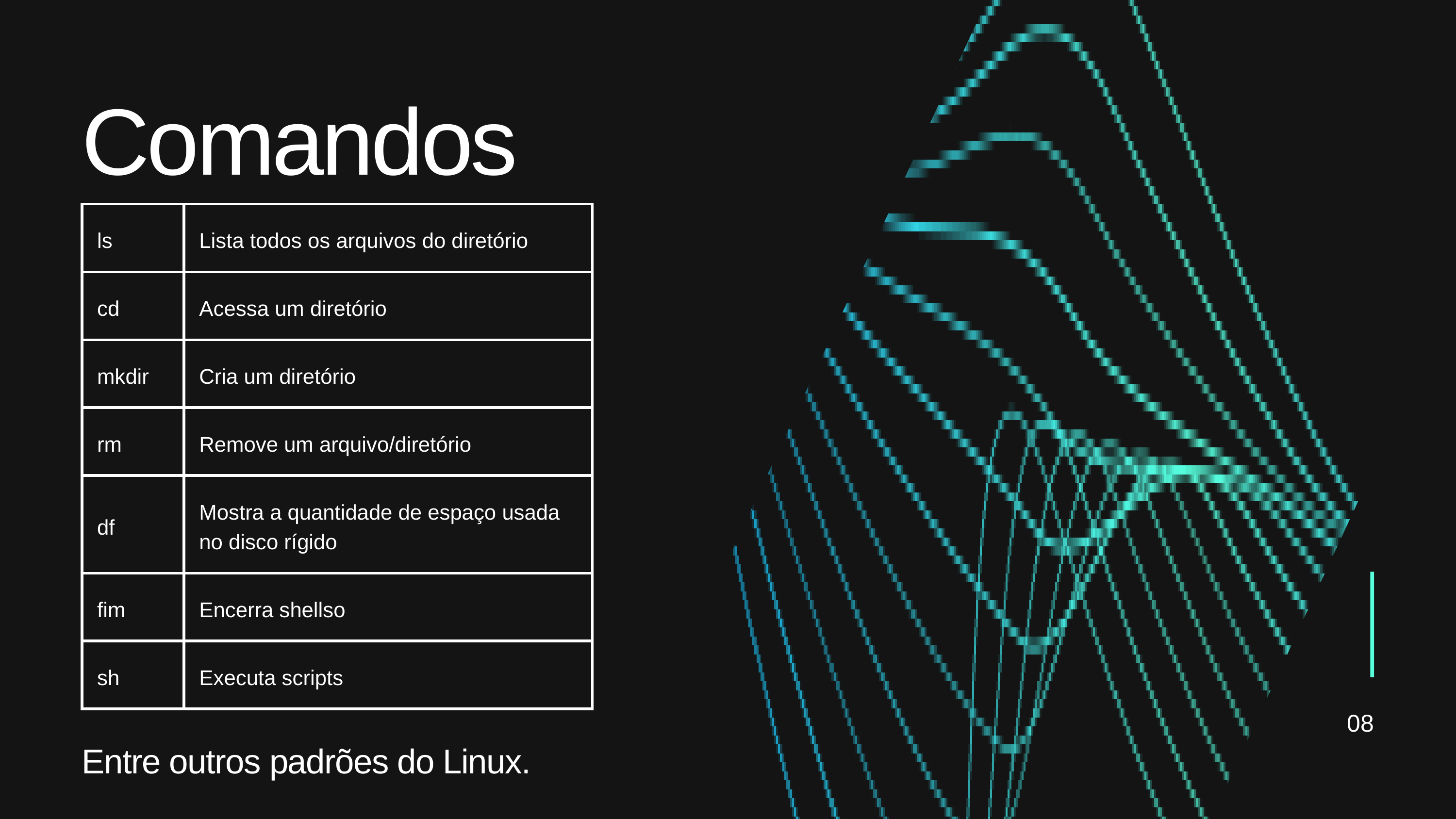

Comandos

Entre outros padrões do Linux.
| ls | Lista todos os arquivos do diretório |
| --- | --- |
| cd | Acessa um diretório |
| mkdir | Cria um diretório |
| rm | Remove um arquivo/diretório |
| df | Mostra a quantidade de espaço usada no disco rígido |
| fim | Encerra shellso |
| sh | Executa scripts |

08